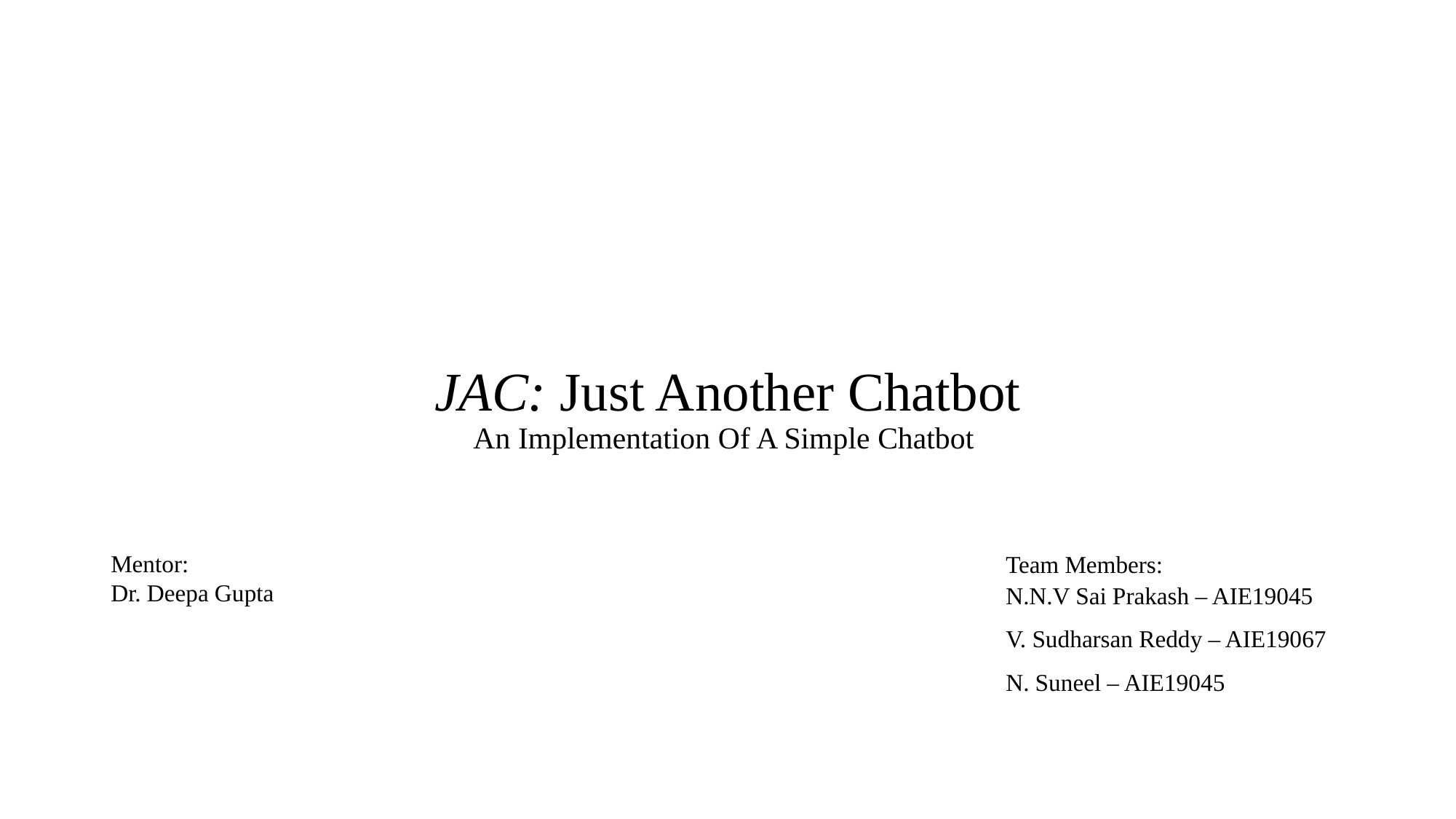

# JAC: Just Another Chatbot An Implementation Of A Simple Chatbot
Mentor:
Dr. Deepa Gupta

Team Members:
N.N.V Sai Prakash – AIE19045
V. Sudharsan Reddy – AIE19067
N. Suneel – AIE19045